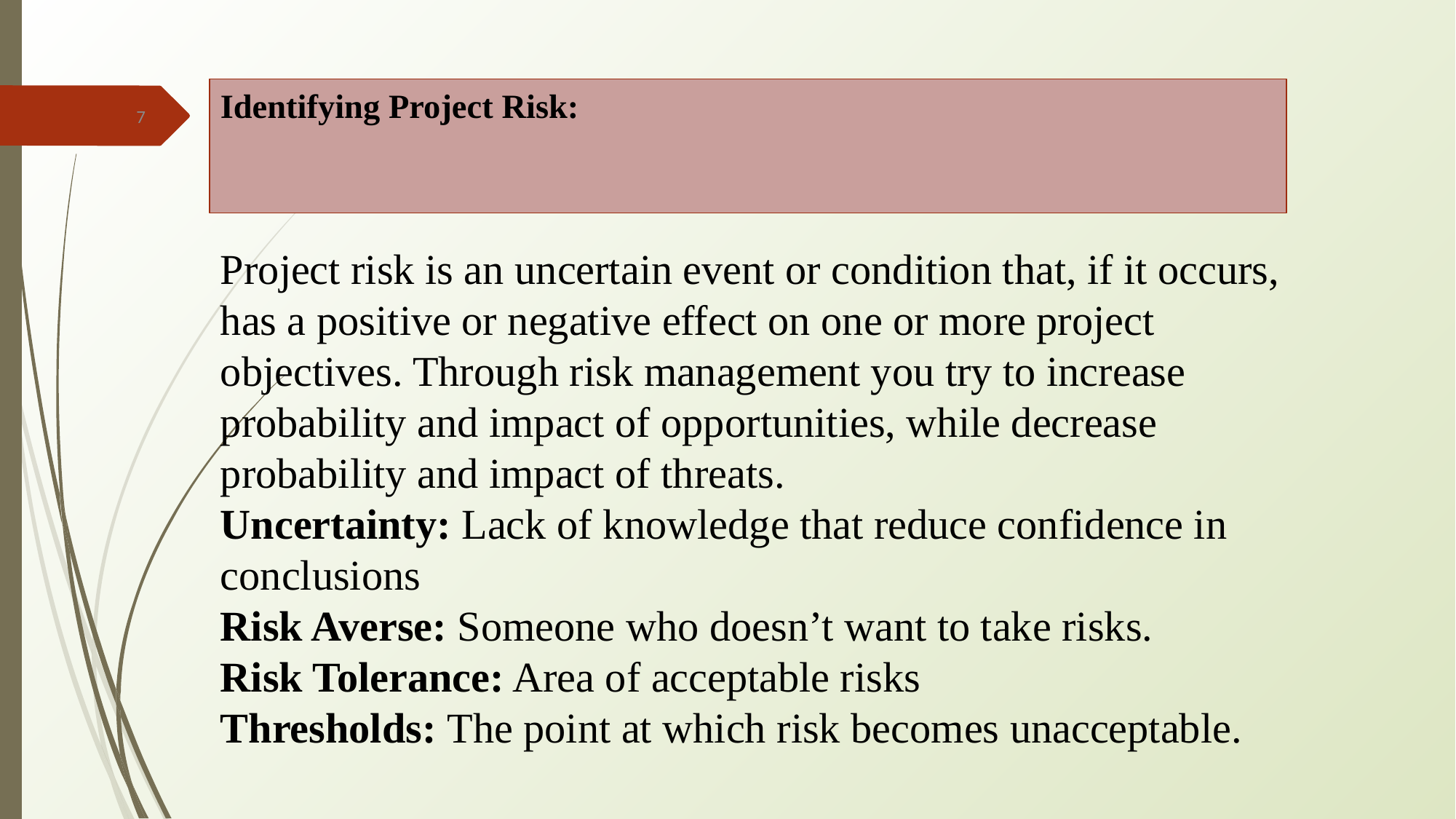

# Identifying Project Risk:
7
Project risk is an uncertain event or condition that, if it occurs, has a positive or negative effect on one or more project objectives. Through risk management you try to increase probability and impact of opportunities, while decrease probability and impact of threats.
Uncertainty: Lack of knowledge that reduce confidence in conclusions
Risk Averse: Someone who doesn’t want to take risks.
Risk Tolerance: Area of acceptable risks
Thresholds: The point at which risk becomes unacceptable.